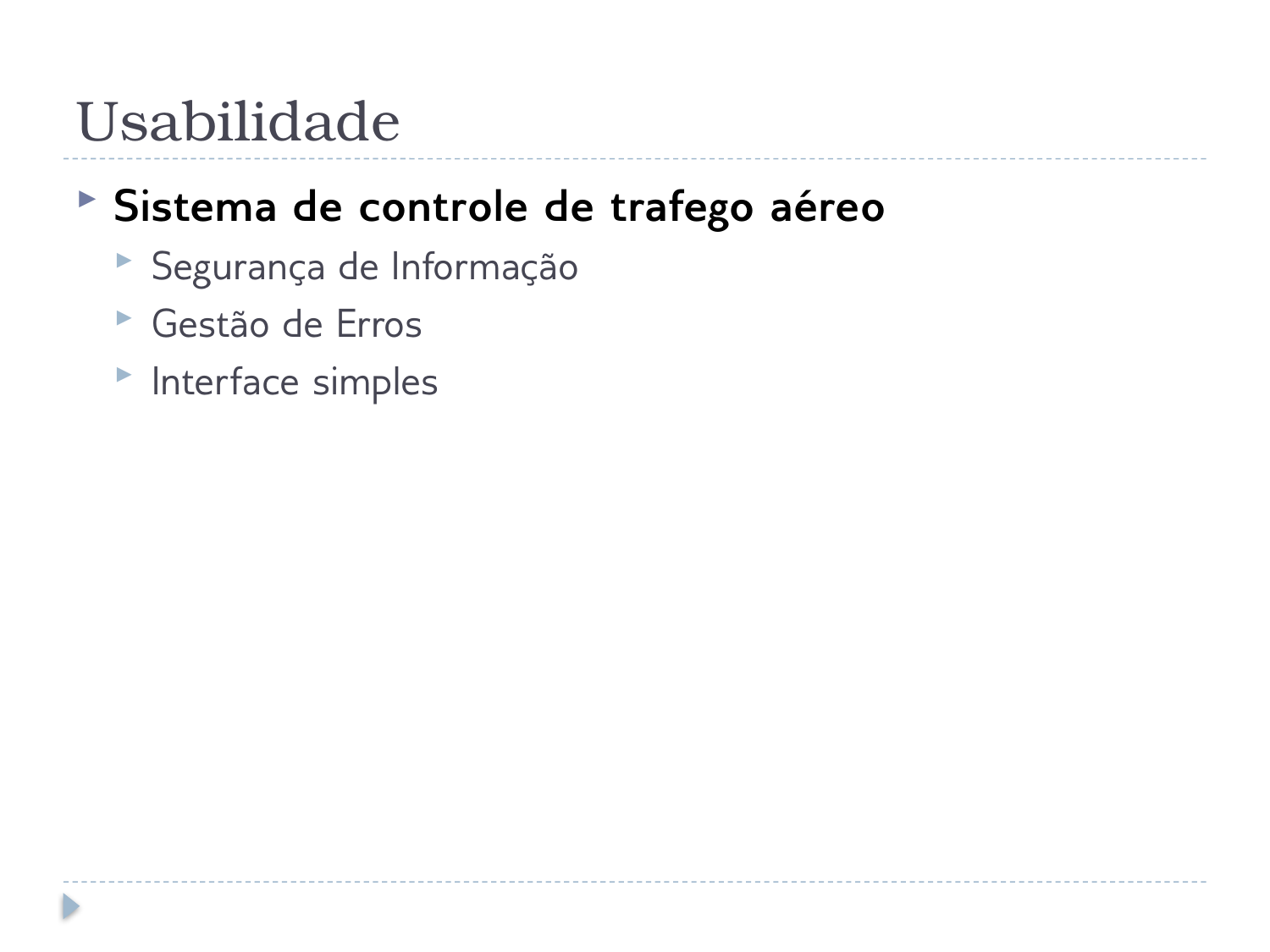

# Usabilidade
Sistema de controle de trafego aéreo
Segurança de Informação
Gestão de Erros
Interface simples